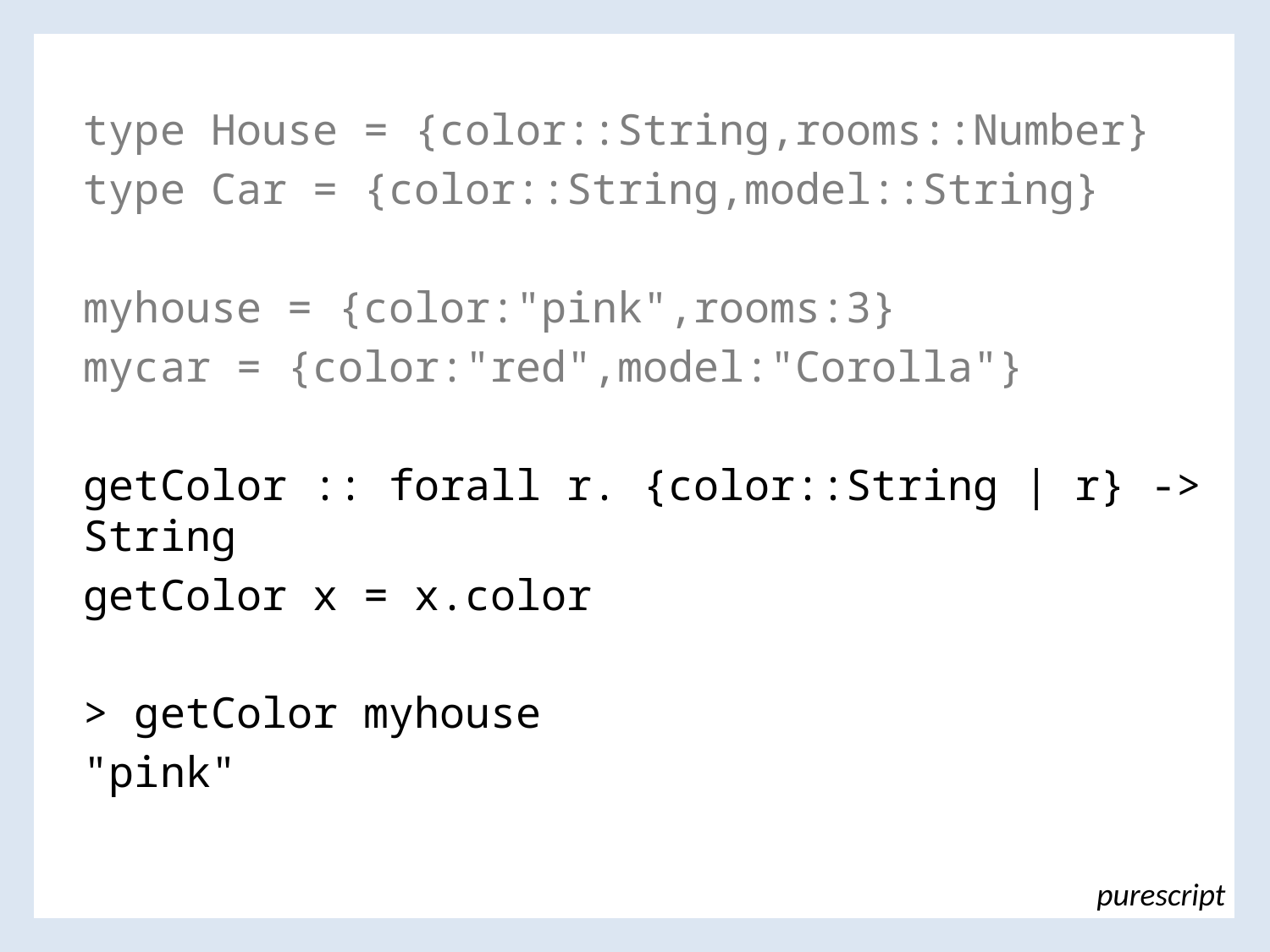

type House = {color::String,rooms::Number}
type Car = {color::String,model::String}

myhouse = {color:"pink",rooms:3}
mycar = {color:"red",model:"Corolla"}

getColor :: forall r. {color::String | r} -> String
getColor x = x.color

> getColor myhouse
"pink"

purescript